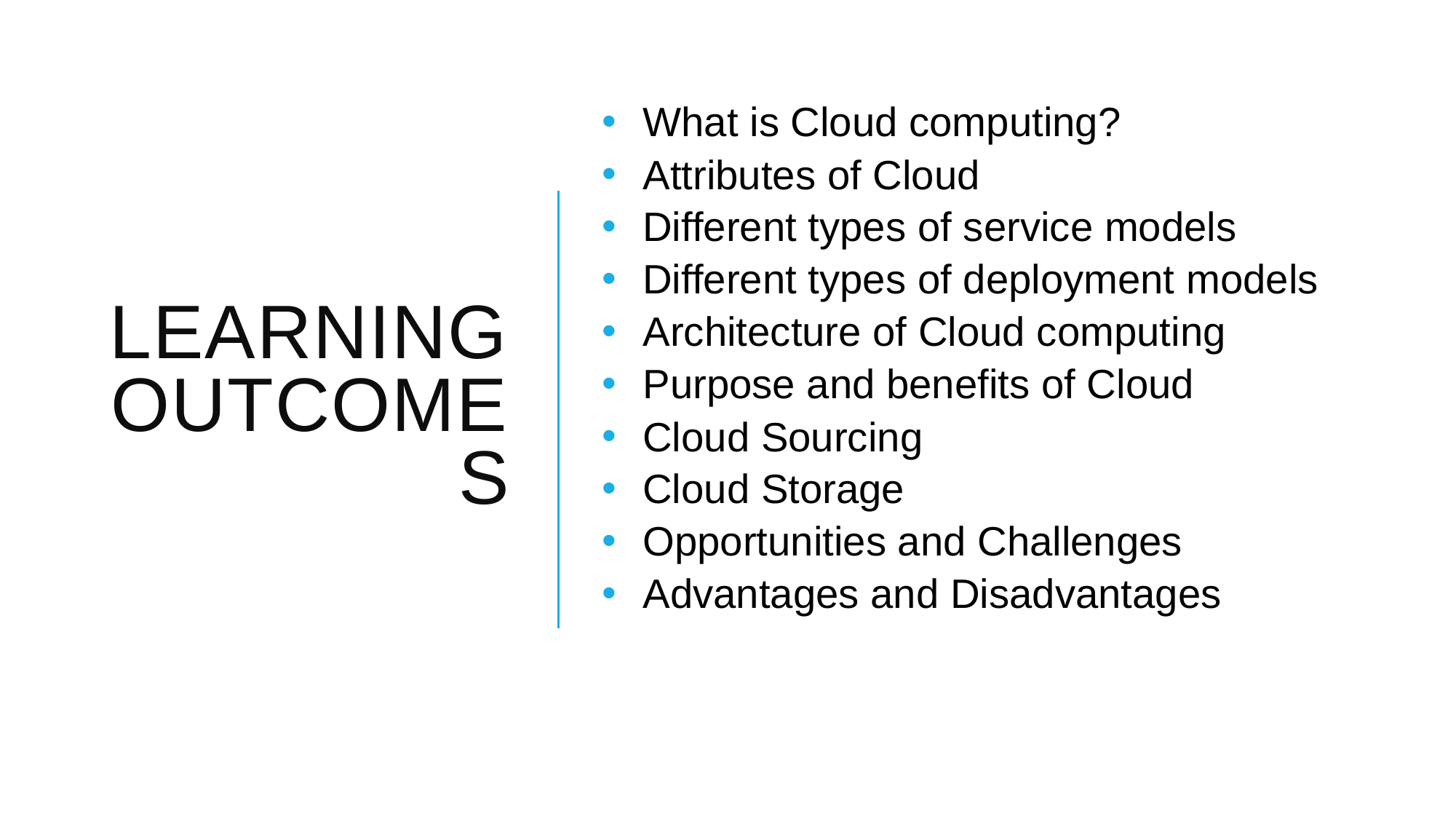

Learning Outcomes
What is Cloud computing?
Attributes of Cloud
Different types of service models
Different types of deployment models
Architecture of Cloud computing
Purpose and benefits of Cloud
Cloud Sourcing
Cloud Storage
Opportunities and Challenges
Advantages and Disadvantages

2
2